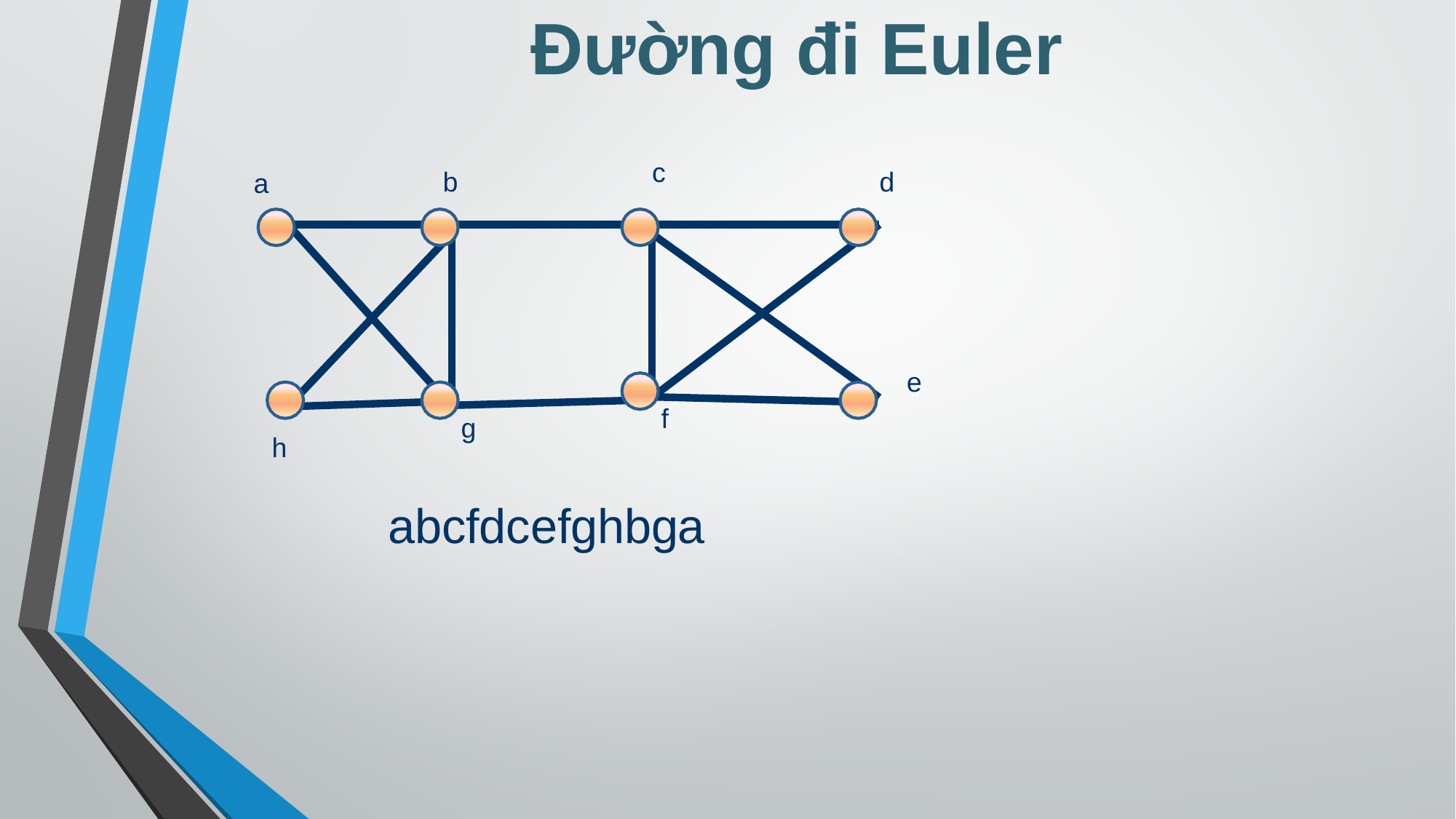

Đường đi Euler
c
b
d
a

e
f
g
h
abcfdcefghbga